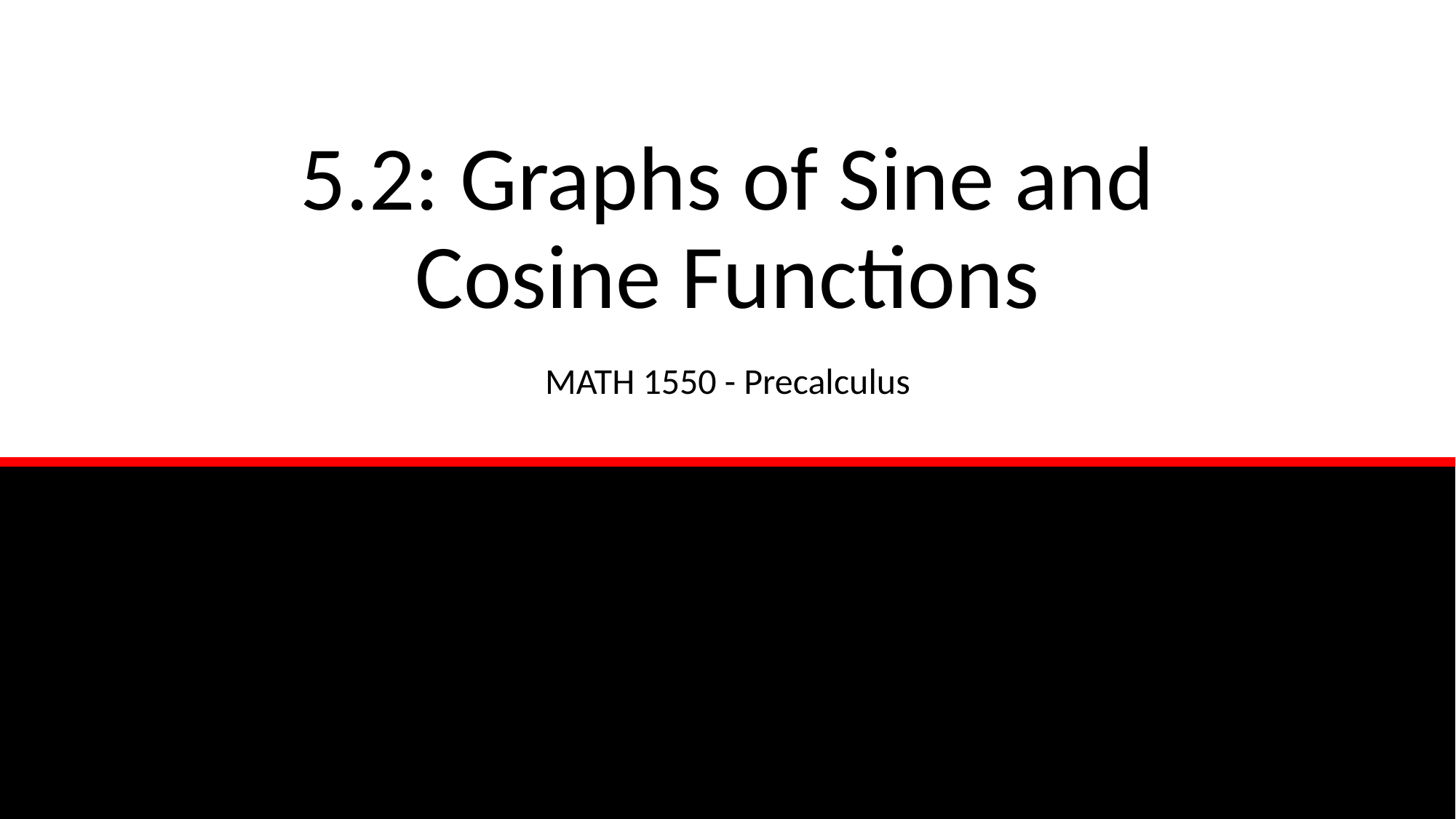

# 5.2: Graphs of Sine and Cosine Functions
MATH 1550 - Precalculus